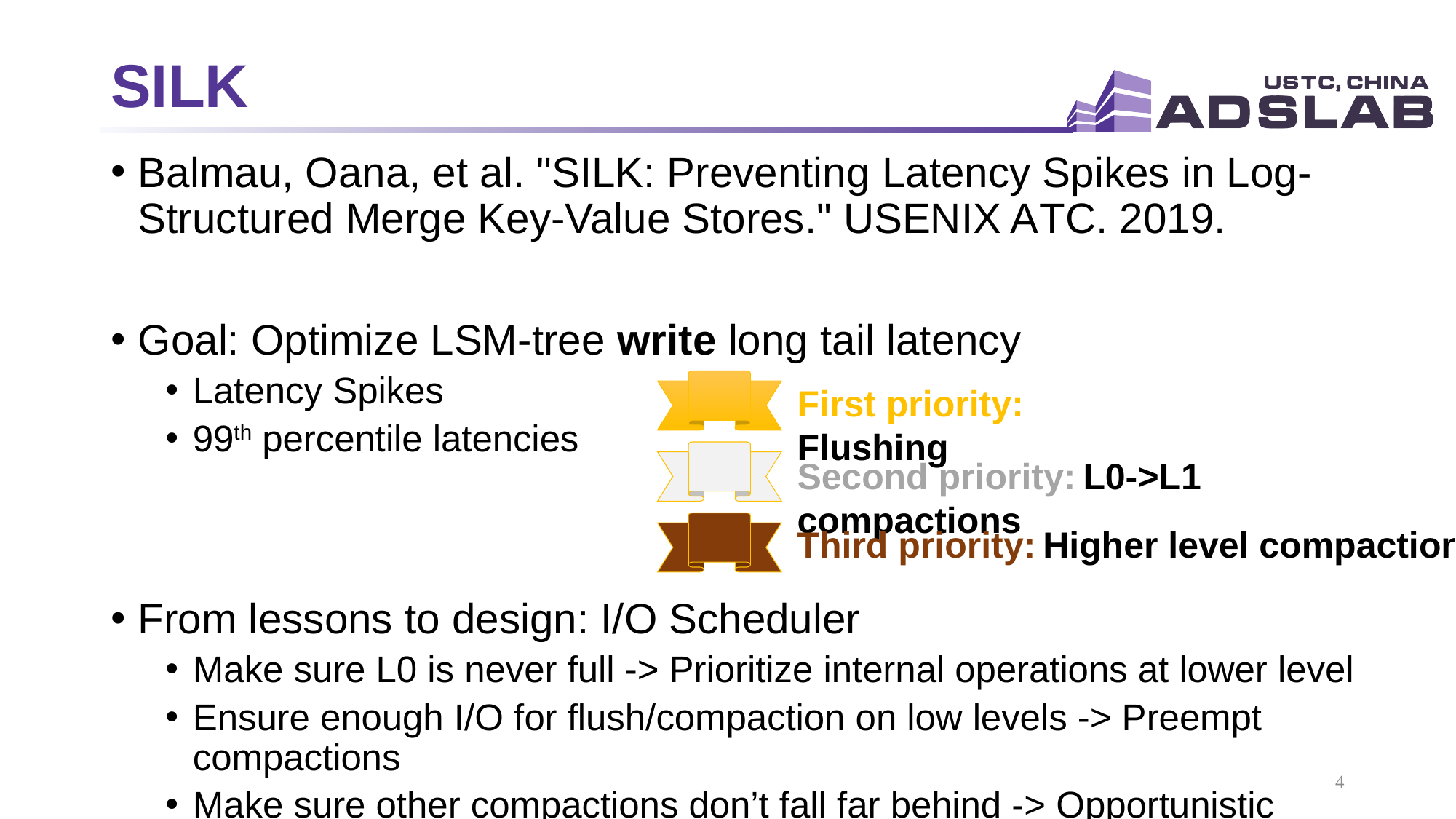

# SILK
Balmau, Oana, et al. "SILK: Preventing Latency Spikes in Log-Structured Merge Key-Value Stores." USENIX ATC. 2019.

Goal: Optimize LSM-tree write long tail latency
Latency Spikes
99th percentile latencies

From lessons to design: I/O Scheduler
Make sure L0 is never full -> Prioritize internal operations at lower level
Ensure enough I/O for flush/compaction on low levels -> Preempt compactions
Make sure other compactions don’t fall far behind -> Opportunistic compactions

First priority: Flushing

Second priority: L0->L1 compactions

Third priority: Higher level compactions